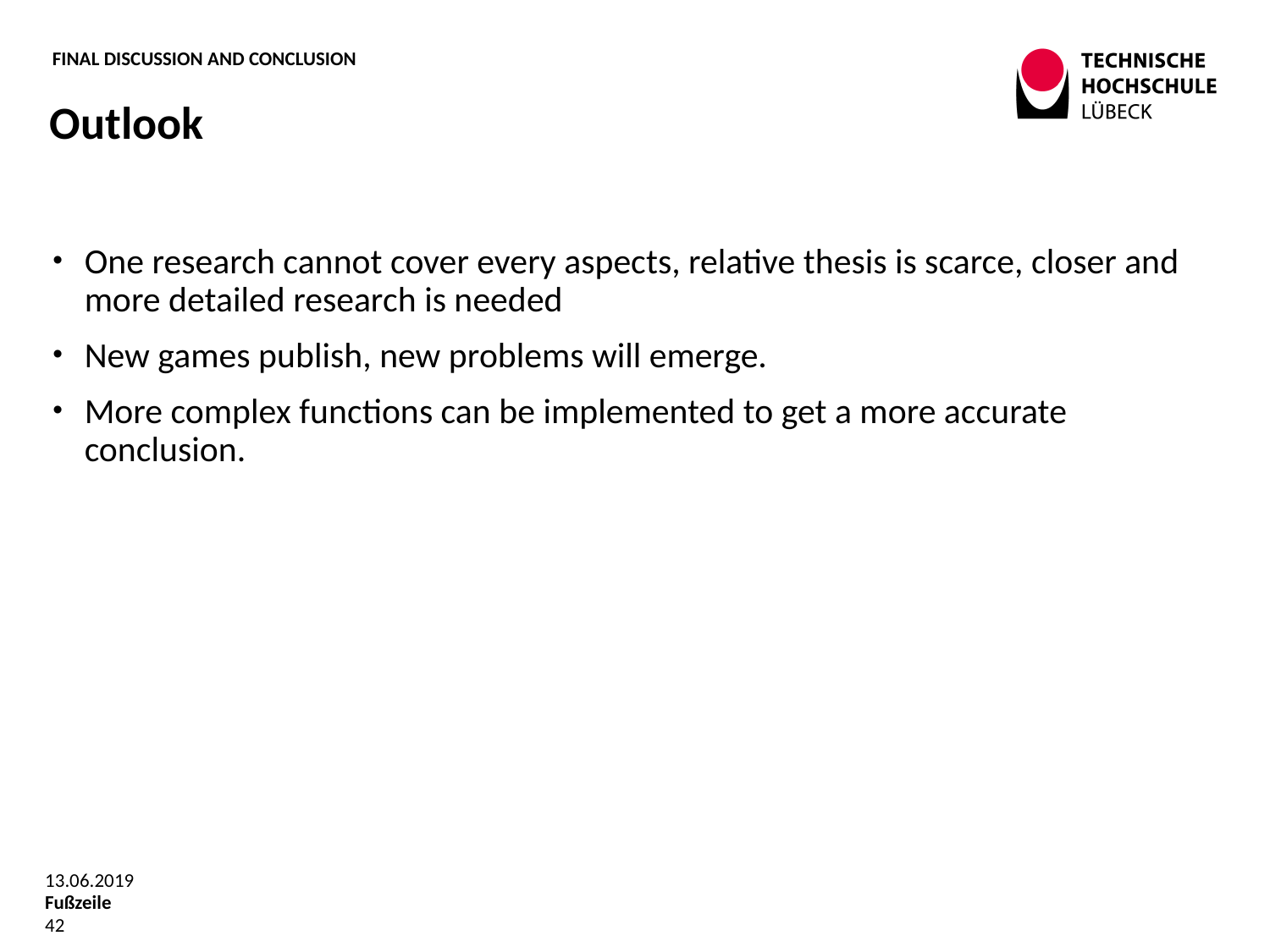

# Final discussion and conclusion
Outlook
One research cannot cover every aspects, relative thesis is scarce, closer and more detailed research is needed
New games publish, new problems will emerge.
More complex functions can be implemented to get a more accurate conclusion.

13.06.2019
Fußzeile

42